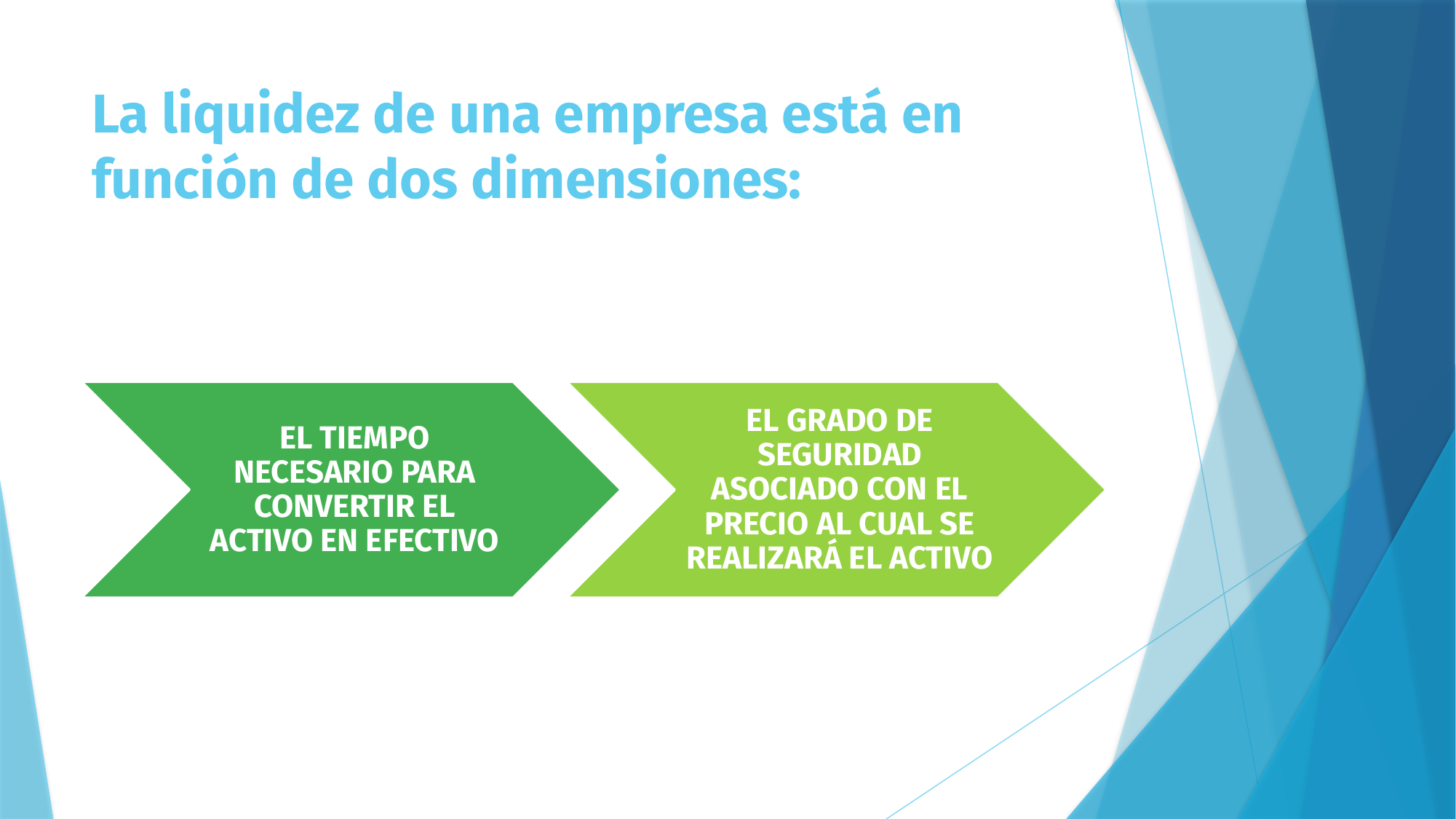

# La liquidez de una empresa está en función de dos dimensiones:
El tiempo necesario para convertir el activo en efectivo
El grado de seguridad asociado con el precio al cual se realizará el activo